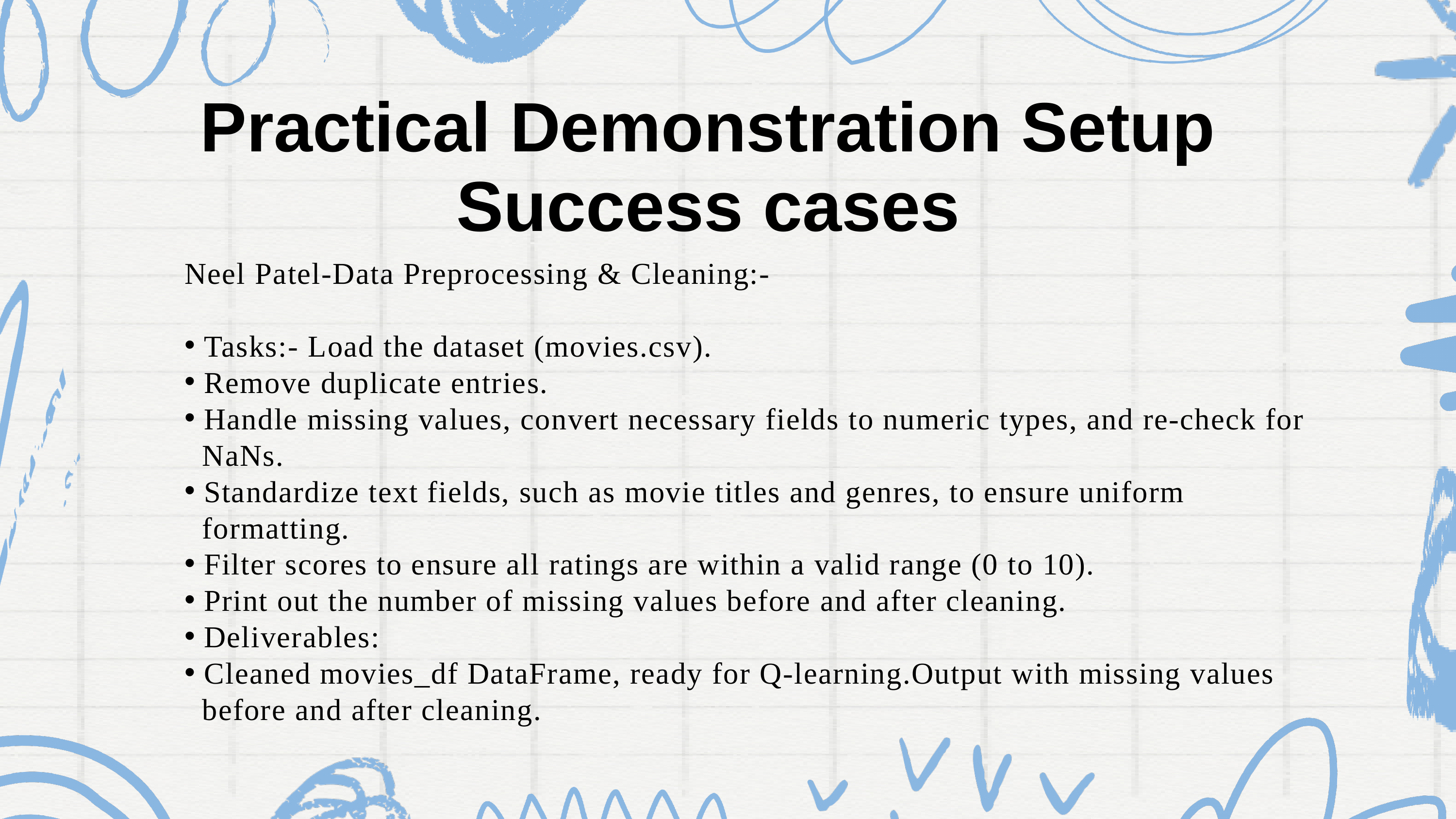

Practical Demonstration Setup
Success cases

Neel Patel-Data Preprocessing & Cleaning:-

 Tasks:- Load the dataset (movies.csv).
 Remove duplicate entries.
 Handle missing values, convert necessary fields to numeric types, and re-check for
  NaNs.
 Standardize text fields, such as movie titles and genres, to ensure uniform
  formatting.
 Filter scores to ensure all ratings are within a valid range (0 to 10).
 Print out the number of missing values before and after cleaning.
 Deliverables:
 Cleaned movies_df DataFrame, ready for Q-learning.Output with missing values
  before and after cleaning.